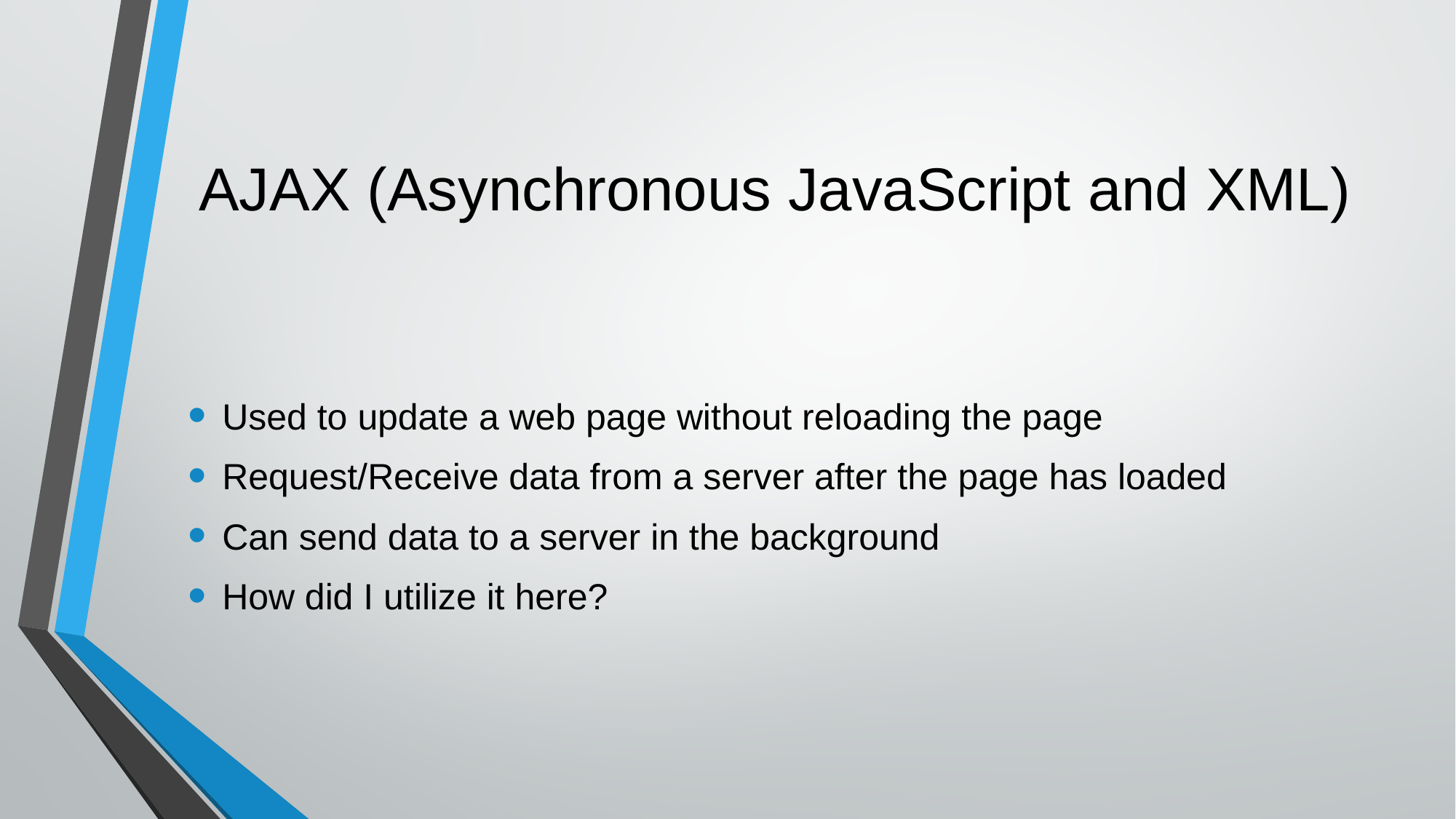

# AJAX (Asynchronous JavaScript and XML)
Used to update a web page without reloading the page
Request/Receive data from a server after the page has loaded
Can send data to a server in the background
How did I utilize it here?